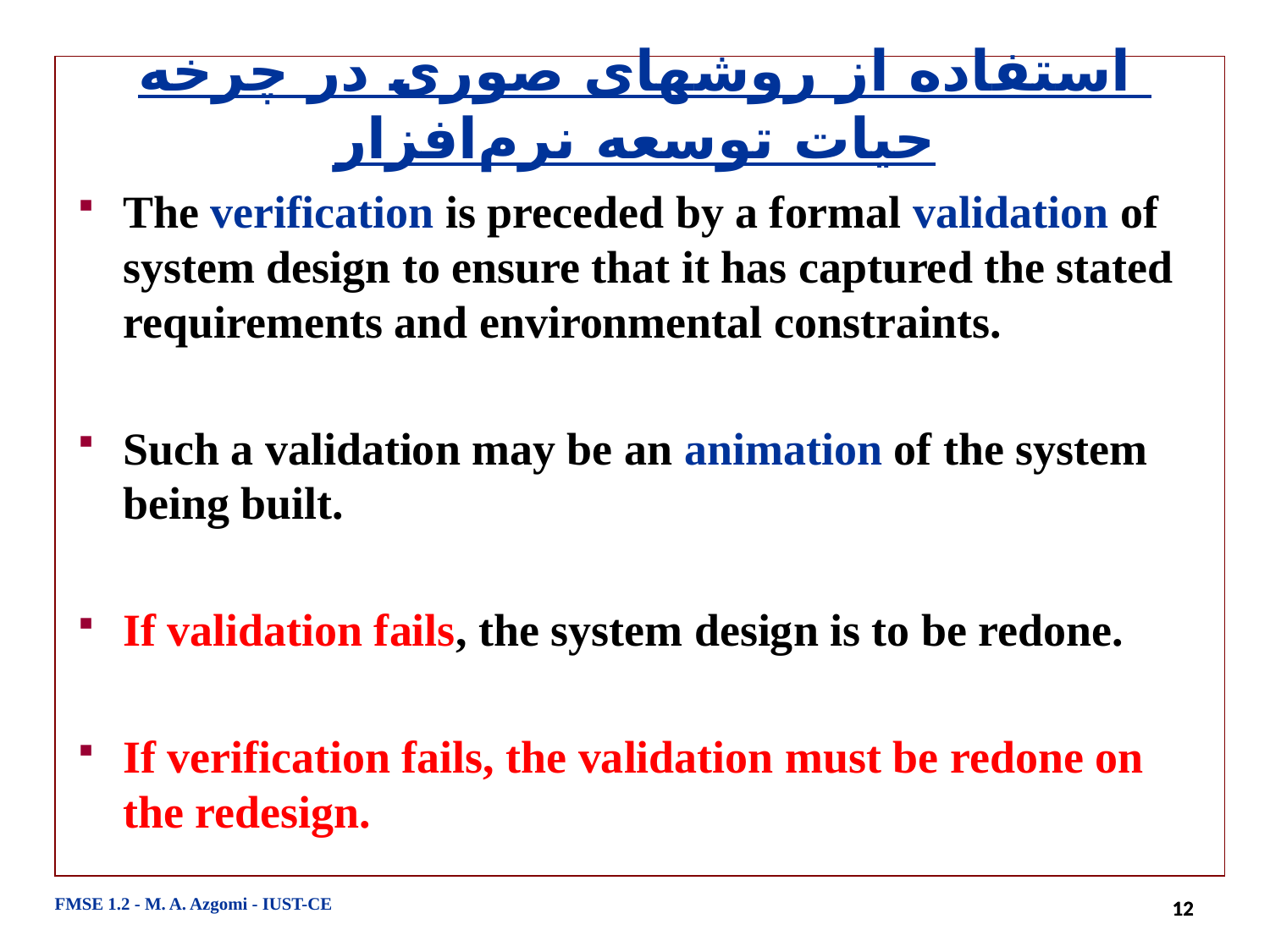

# استفاده از روشهای صوری در چرخه حیات توسعه نرم‌افزار
The verification is preceded by a formal validation of system design to ensure that it has captured the stated requirements and environmental constraints.

Such a validation may be an animation of the system being built.

If validation fails, the system design is to be redone.

If verification fails, the validation must be redone on the redesign.
FMSE 1.2 - M. A. Azgomi - IUST-CE